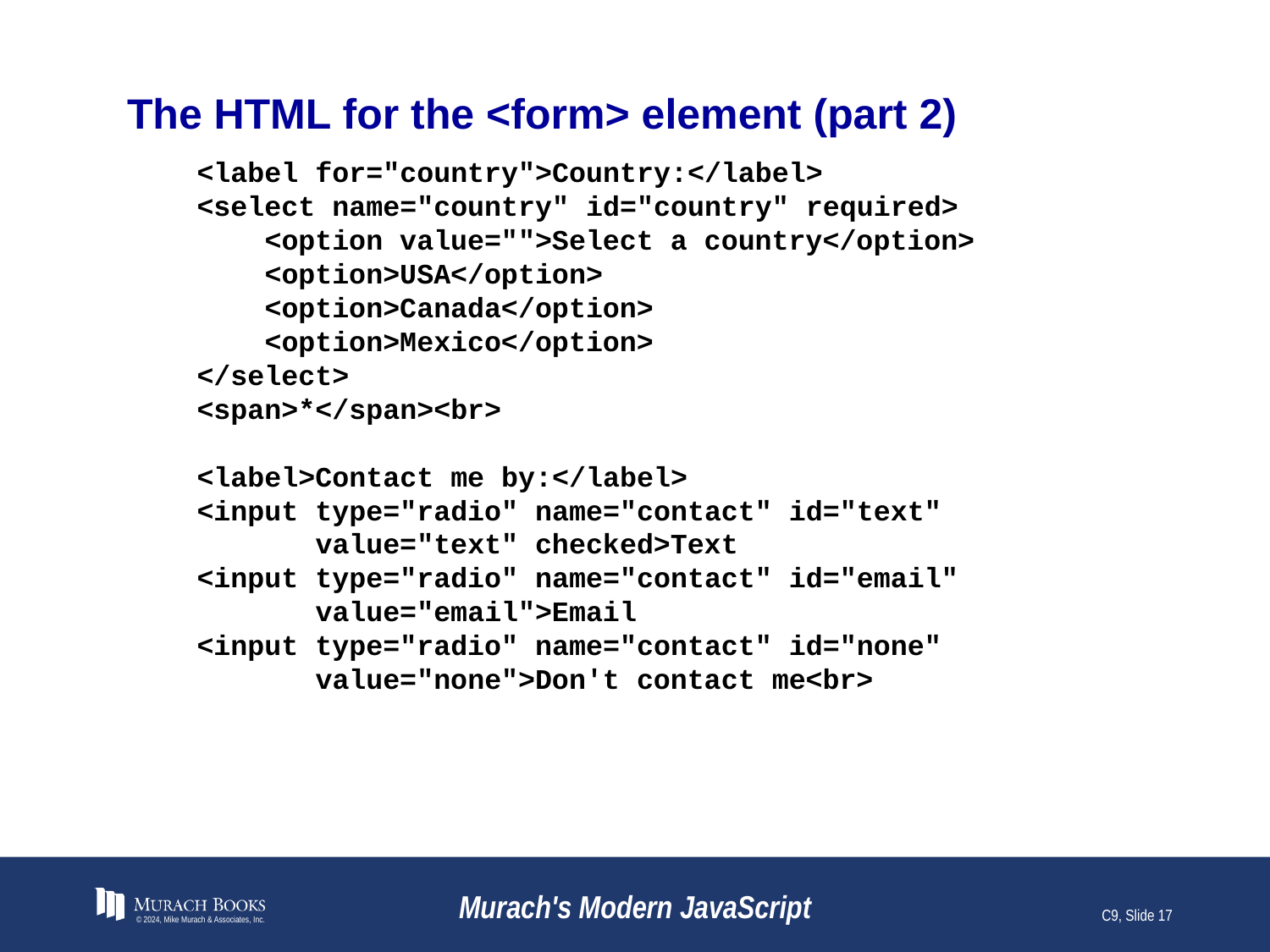

# The HTML for the <form> element (part 2)
    <label for="country">Country:</label>
    <select name="country" id="country" required>
        <option value="">Select a country</option>
        <option>USA</option>
        <option>Canada</option>
        <option>Mexico</option>
    </select>
    <span>*</span><br>

    <label>Contact me by:</label>
    <input type="radio" name="contact" id="text"
           value="text" checked>Text
    <input type="radio" name="contact" id="email"
           value="email">Email
    <input type="radio" name="contact" id="none"
           value="none">Don't contact me<br>
© 2024, Mike Murach & Associates, Inc.
Murach's Modern JavaScript

C9, Slide 17